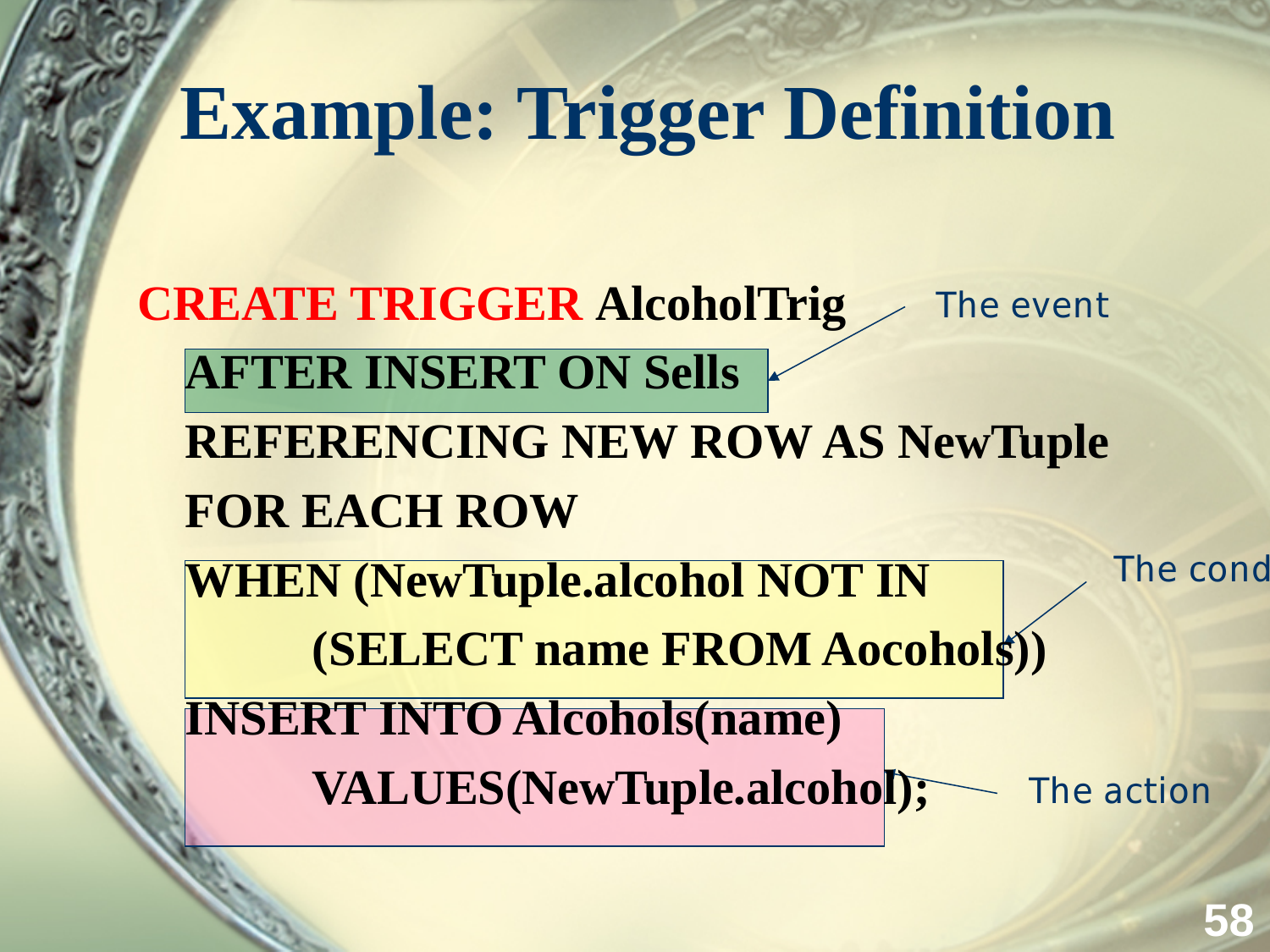

# Example: Trigger Definition
CREATE TRIGGER AlcoholTrig
	AFTER INSERT ON Sells
	REFERENCING NEW ROW AS NewTuple
	FOR EACH ROW
	WHEN (NewTuple.alcohol NOT IN
		(SELECT name FROM Aocohols))
	INSERT INTO Alcohols(name)
		VALUES(NewTuple.alcohol);
The event

The condition

The action

58